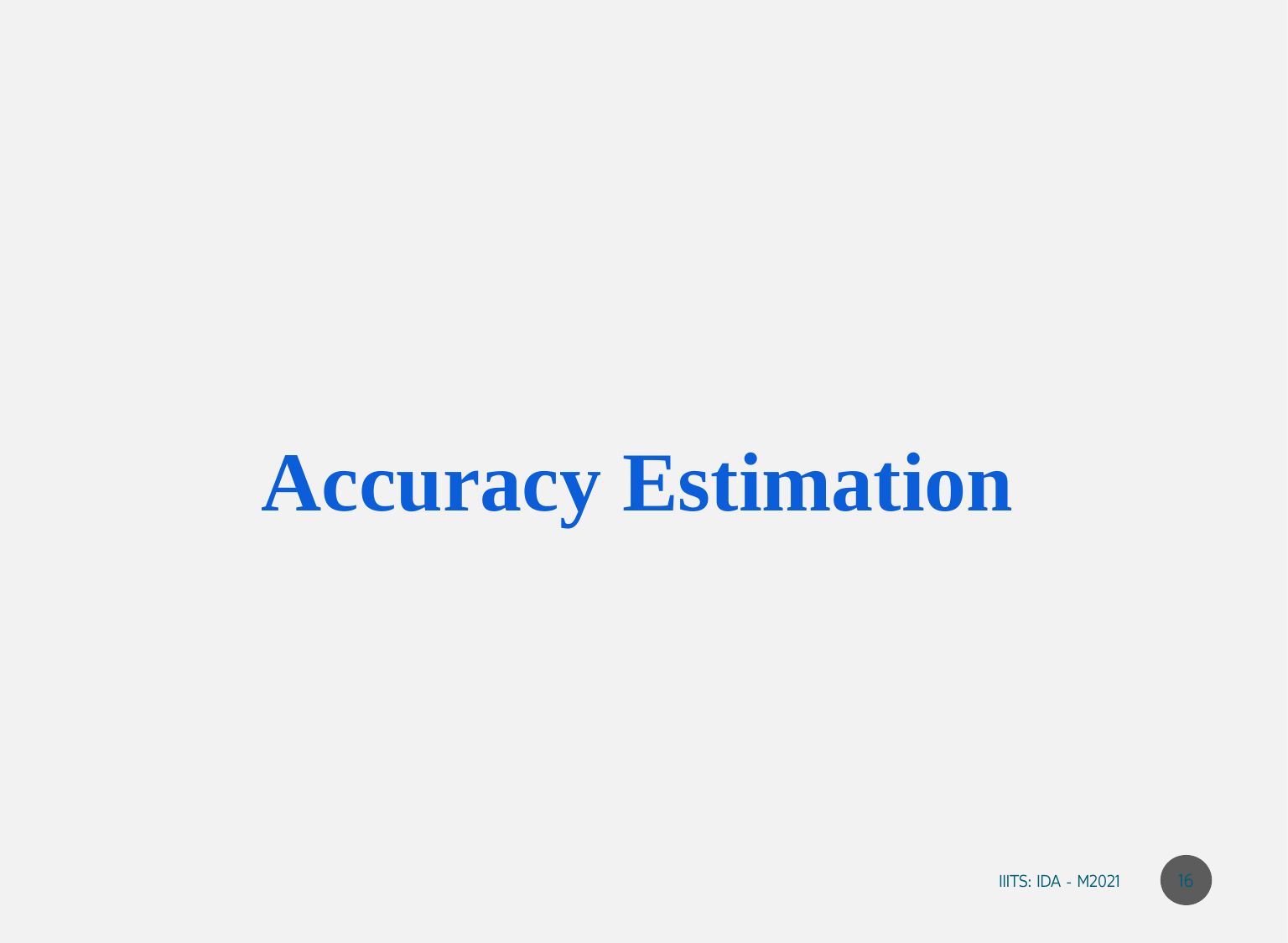

Accuracy Estimation
16
IIITS: IDA - M2021